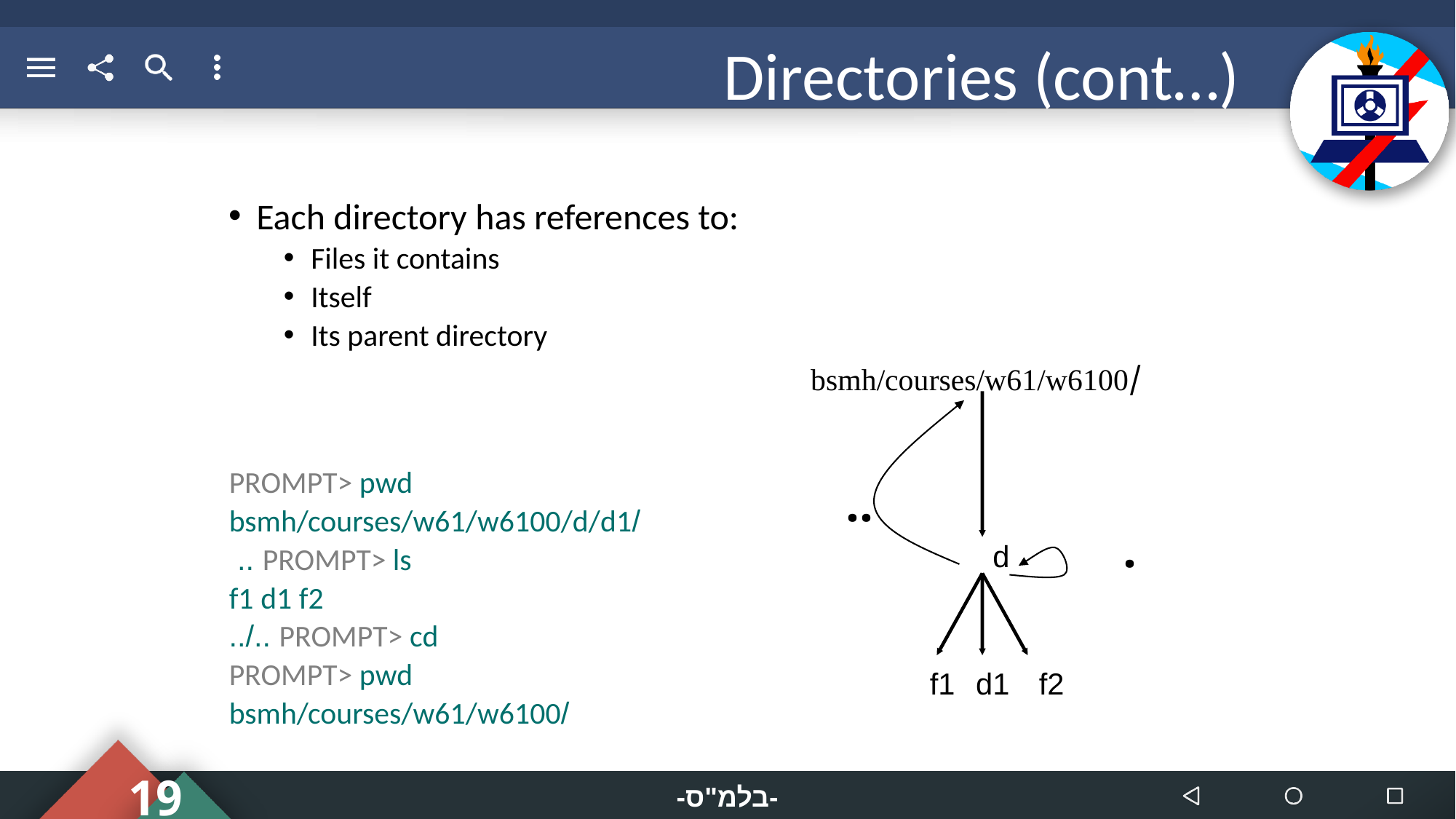

# Directories (cont…)
Each directory has references to:
Files it contains
Itself
Its parent directory

PROMPT> pwd
/bsmh/courses/w61/w6100/d/d1
PROMPT> ls ..
f1 d1 f2
PROMPT> cd ../..
PROMPT> pwd
/bsmh/courses/w61/w6100

/bsmh/courses/w61/w6100

..
.
d

f1
d1
f2